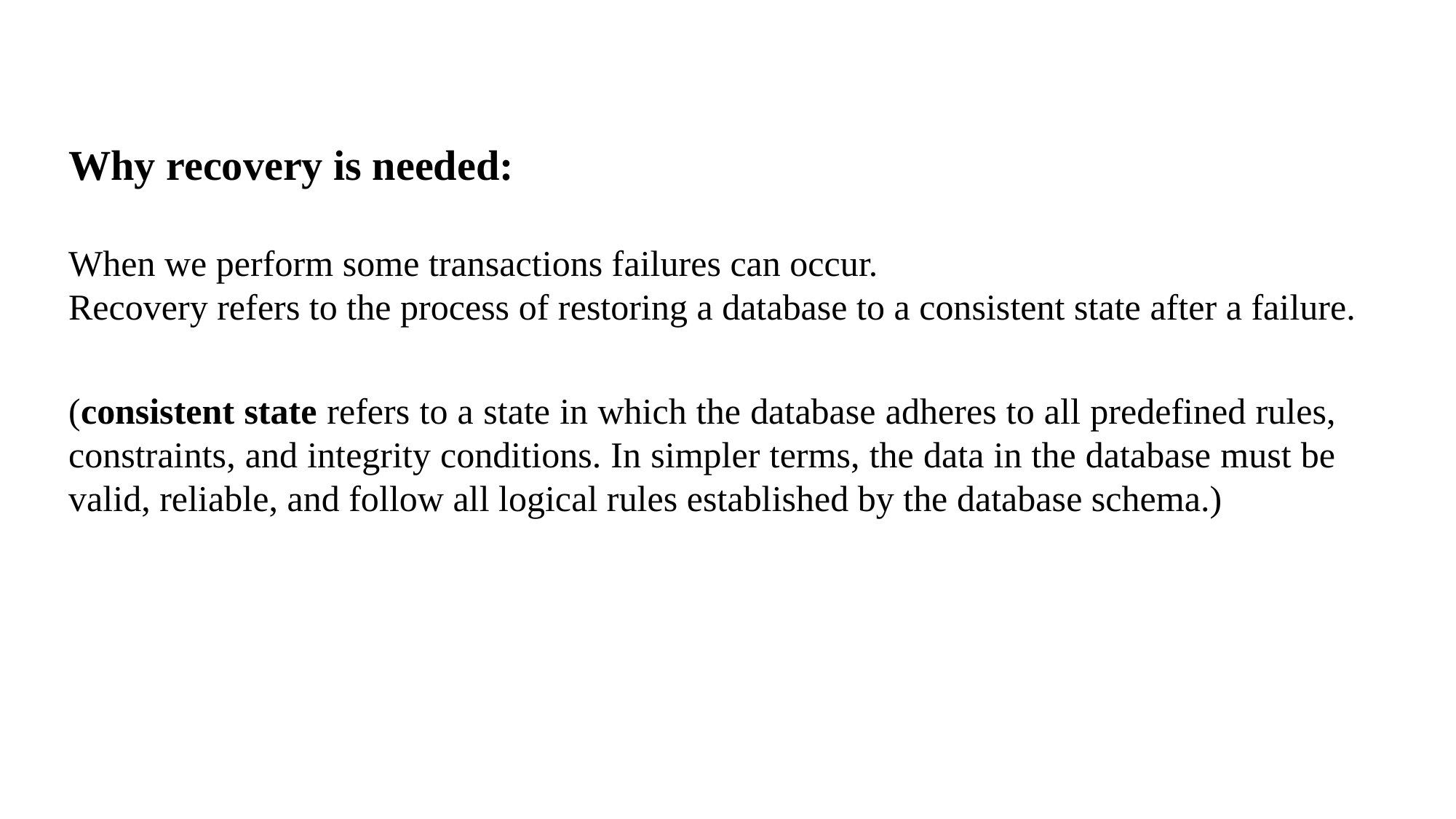

Why recovery is needed:

When we perform some transactions failures can occur.
Recovery refers to the process of restoring a database to a consistent state after a failure.

(consistent state refers to a state in which the database adheres to all predefined rules, constraints, and integrity conditions. In simpler terms, the data in the database must be valid, reliable, and follow all logical rules established by the database schema.)